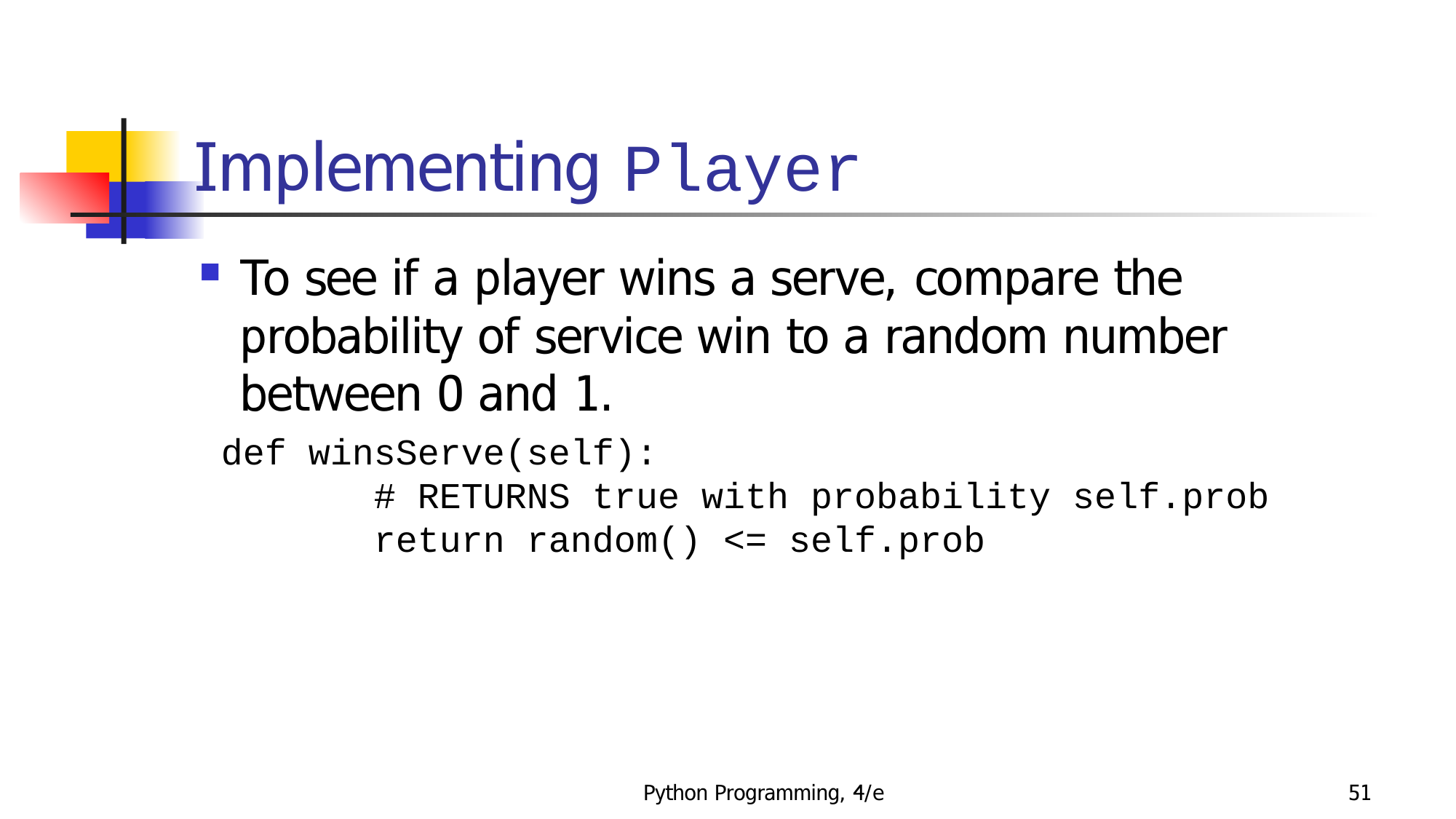

# Implementing Player
To see if a player wins a serve, compare the probability of service win to a random number between 0 and 1.
 def winsServe(self):
        # RETURNS true with probability self.prob
        return random() <= self.prob

Python Programming, 4/e
51